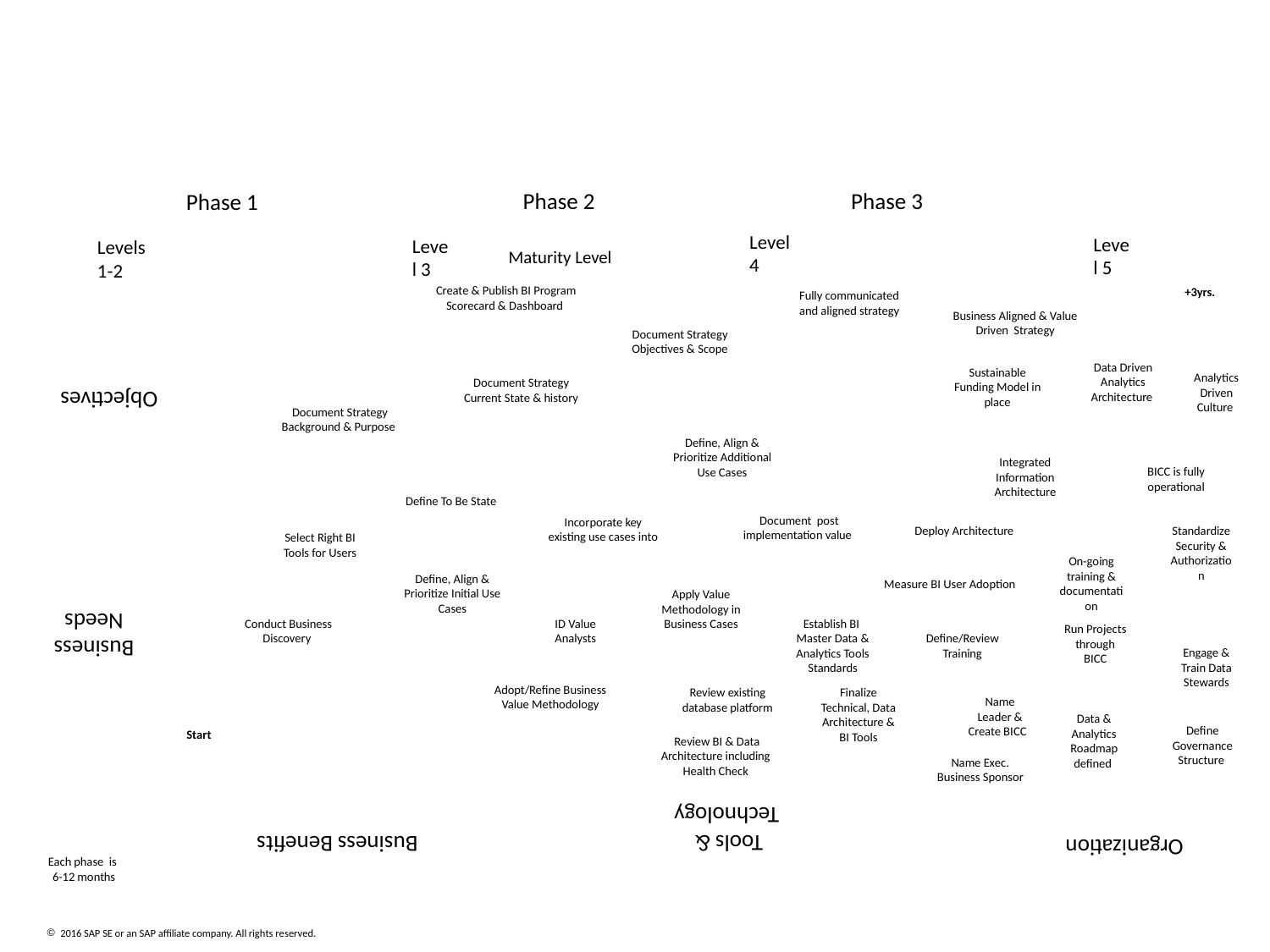

# Data & Analytics Roadmap Example Action: Review and annotate current status
Complete

In
Process
Phase 2
Phase 3
Phase 1
Level 4
Not
Begun
Level 5
Level 3
Levels 1-2
Maturity Level
Create & Publish BI Program Scorecard & Dashboard
+3yrs.
Fully communicated and aligned strategy
Business Aligned & Value Driven  Strategy
Document Strategy Objectives & Scope
Data Driven Analytics Architecture
Sustainable Funding Model in place
Analytics Driven Culture
Objectives

Document Strategy Current State & history
Document Strategy Background & Purpose
Define, Align & Prioritize Additional Use Cases
Integrated Information Architecture
BICC is fully operational
Define To Be State
Document  post implementation value
Incorporate key existing use cases into
Deploy Architecture
Select Right BI Tools for Users
Standardize Security & Authorization
On-going training & documentation
Define, Align & Prioritize Initial Use Cases
Measure BI User Adoption
Apply Value Methodology in Business Cases
Conduct Business Discovery
ID Value Analysts
Establish BI  Master Data & Analytics Tools Standards
Business Needs
Run Projects through BICC
Define/Review Training
Engage & Train Data Stewards
Adopt/Refine Business Value Methodology
Review existing database platform
Finalize Technical, Data Architecture & BI Tools
Name Leader & Create BICC
Data & Analytics Roadmap defined
Define Governance Structure
Start
Review BI & Data Architecture including
Health Check
Name Exec. Business Sponsor
Tools &
Technology
Business Benefits
Organization
Each phase  is
6-12 months